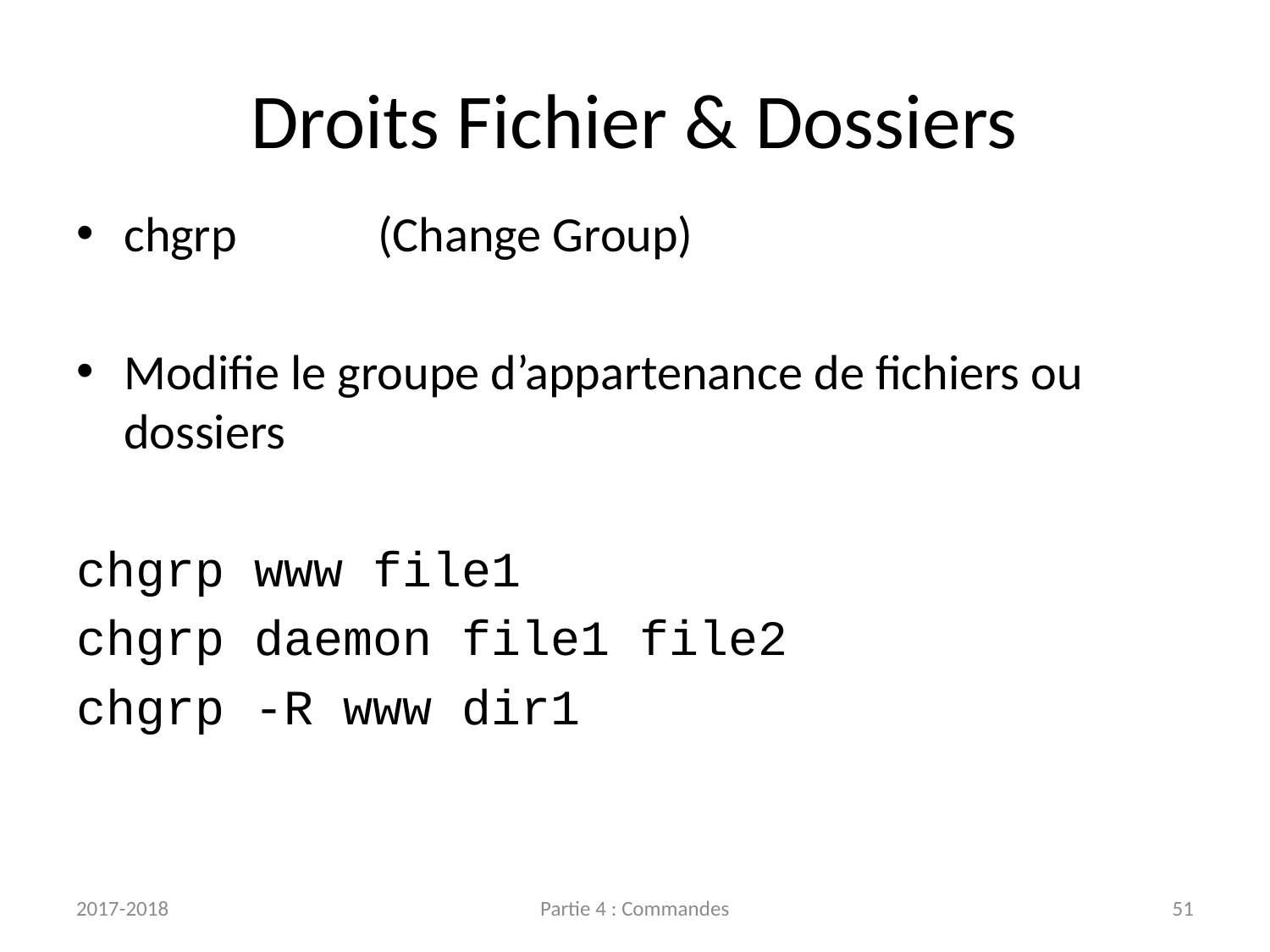

# Droits Fichier & Dossiers
chgrp		(Change Group)

Modifie le groupe d’appartenance de fichiers ou dossiers

chgrp www file1
chgrp daemon file1 file2
chgrp -R www dir1
2017-2018
Partie 4 : Commandes
51